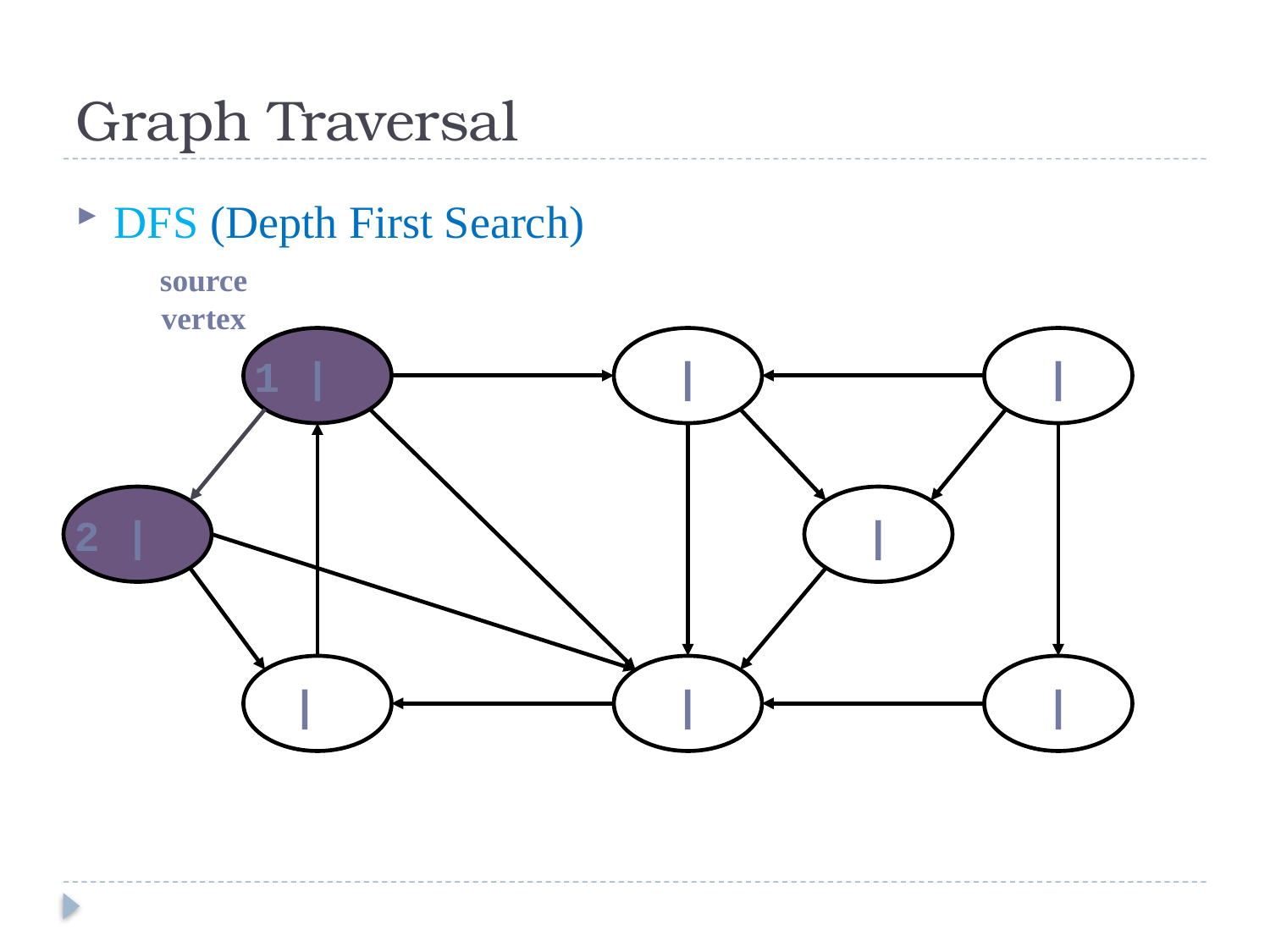

# Graph Traversal

DFS (Depth First Search)

source
vertex
1 |
  |
  |
2 |
  |
 |
 |
  |